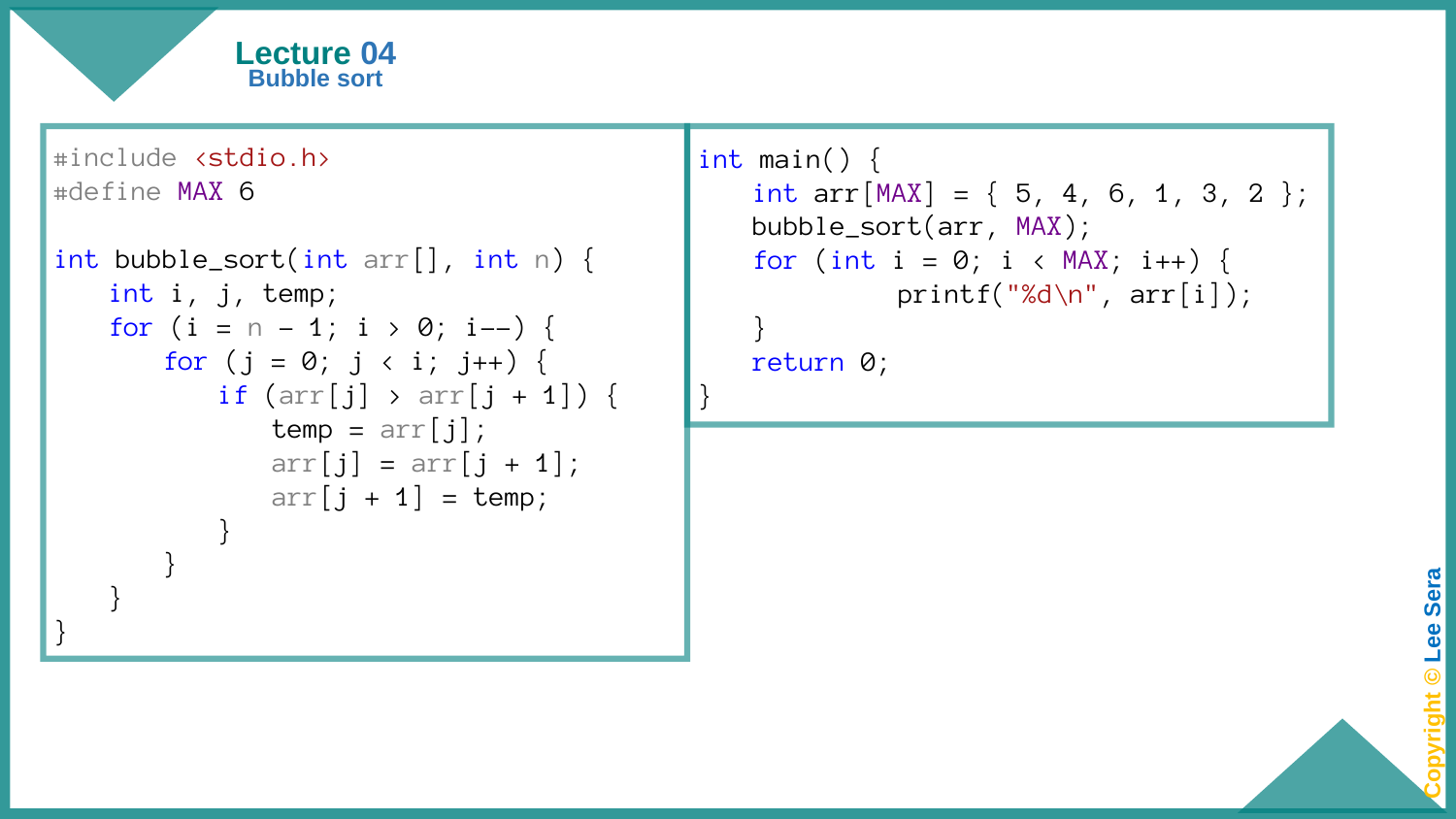

# Lecture 04
Bubble sort
#include <stdio.h>
#define MAX 6

int bubble_sort(int arr[], int n) {
int i, j, temp;
for (i = n - 1; i > 0; i--) {
for (j = 0; j < i; j++) {
if (arr[j] > arr[j + 1]) {
temp = arr[j];
arr[j] = arr[j + 1];
arr[j + 1] = temp;
}
}
}
}
int main() {
int arr[MAX] = { 5, 4, 6, 1, 3, 2 };
bubble_sort(arr, MAX);
for (int i = 0; i < MAX; i++) {
	printf("%d\n", arr[i]);
}
return 0;
}
Copyright © Lee Sera